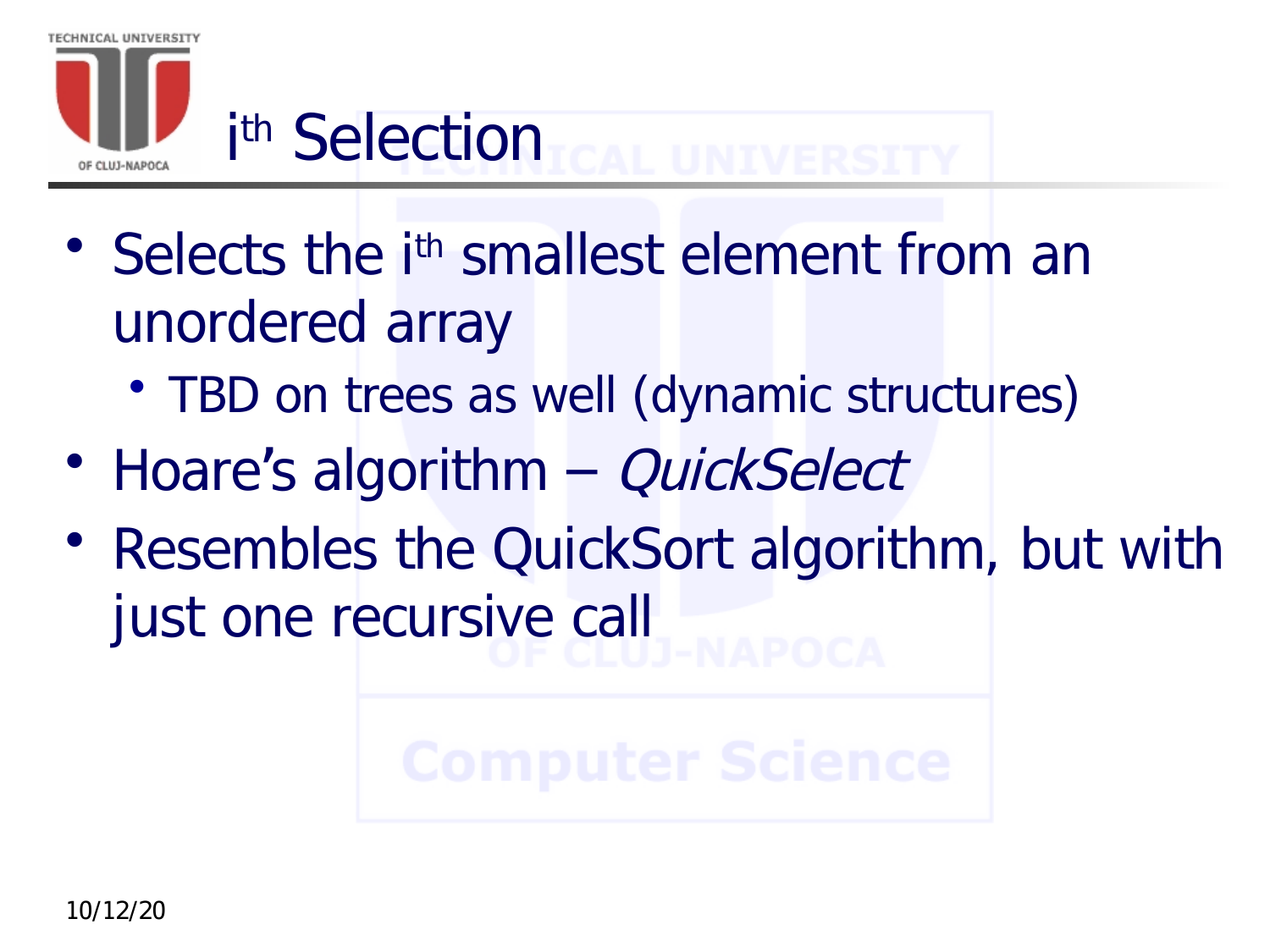

# ith Selection
Selects the ith smallest element from an unordered array
TBD on trees as well (dynamic structures)
Hoare’s algorithm – QuickSelect
Resembles the QuickSort algorithm, but with just one recursive call
10/12/20